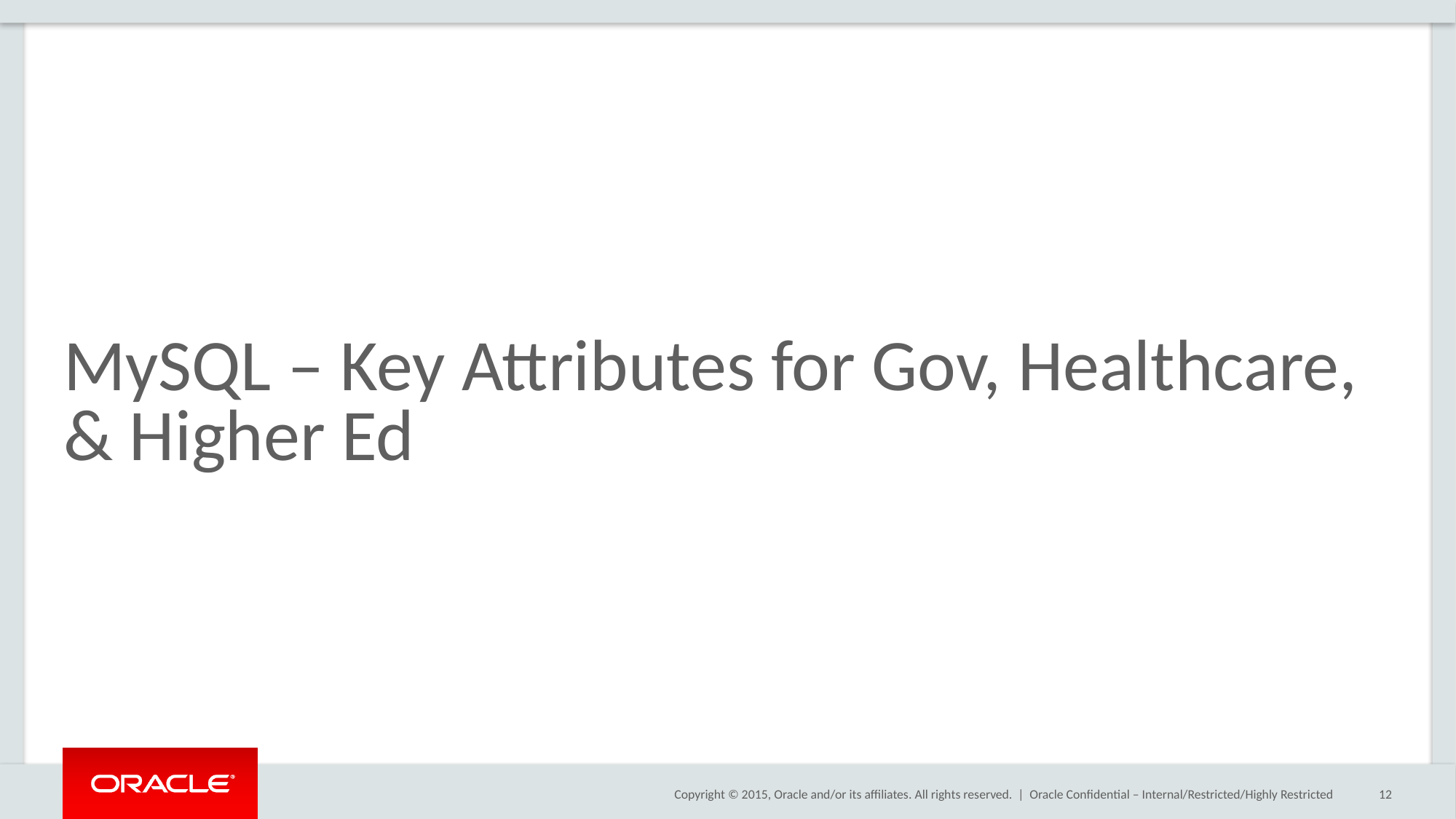

# MySQL – Key Attributes for Gov, Healthcare, & Higher Ed

Oracle Confidential – Internal/Restricted/Highly Restricted
12